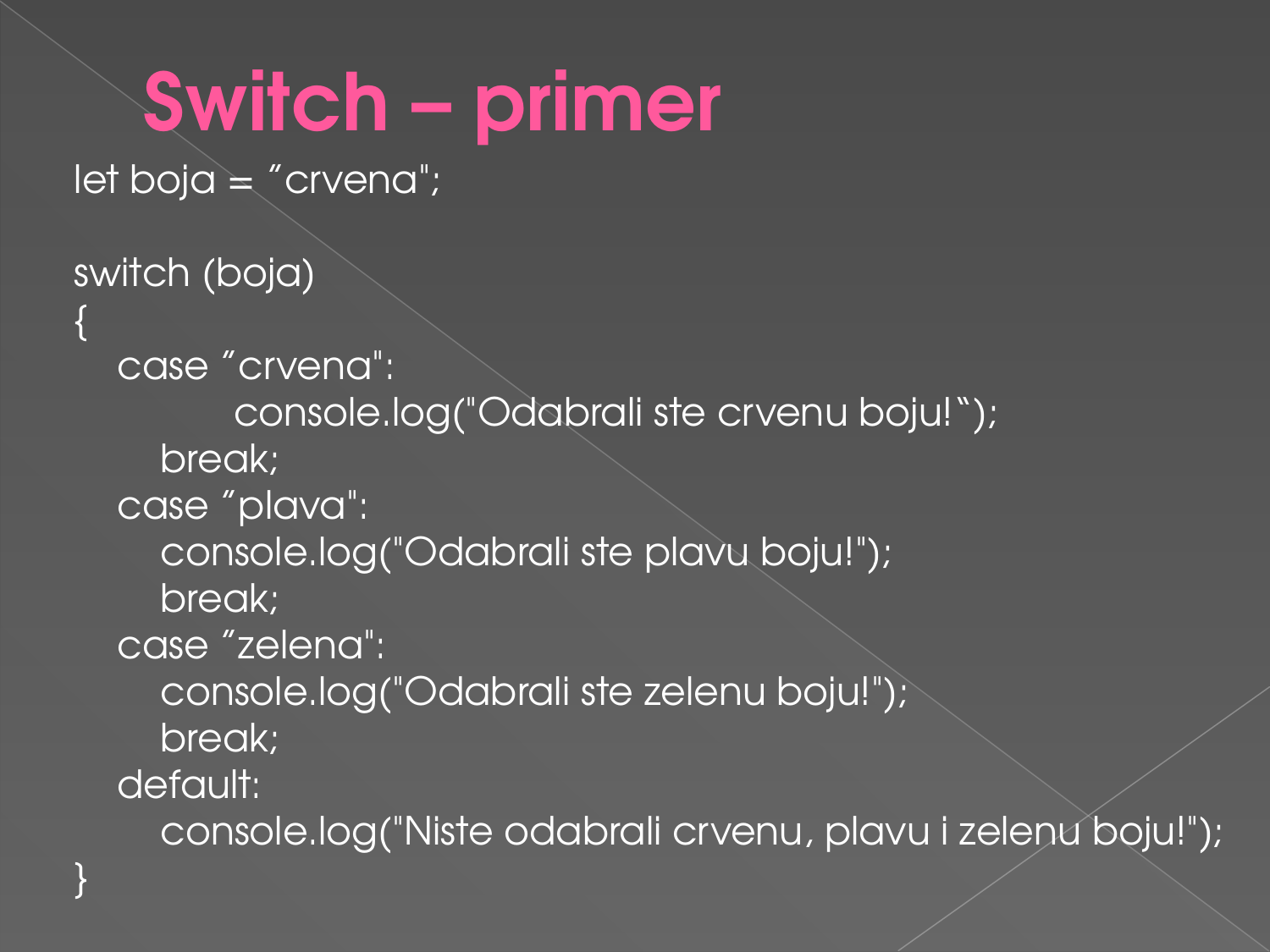

# Switch – primer
let boja = ”crvena";
switch (boja) 
{
    case ”crvena":
	   console.log("Odabrali ste crvenu boju!“);
        break;
    case ”plava":
        console.log("Odabrali ste plavu boju!");
        break;
    case ”zelena":
        console.log("Odabrali ste zelenu boju!");
        break;
    default:
        console.log("Niste odabrali crvenu, plavu i zelenu boju!");
}